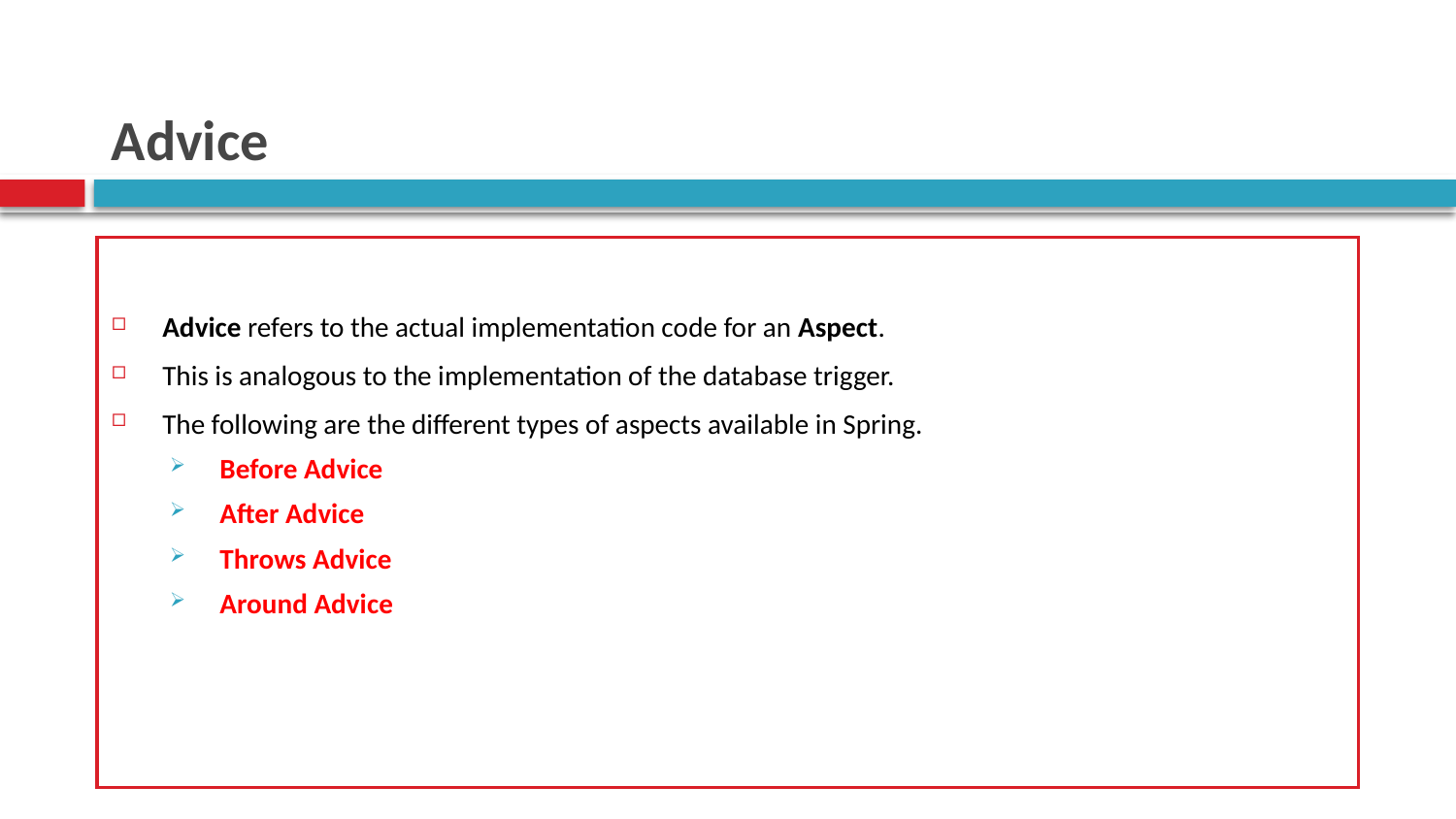

# Advice
Advice refers to the actual implementation code for an Aspect.
This is analogous to the implementation of the database trigger.
The following are the different types of aspects available in Spring.
 Before Advice
 After Advice
 Throws Advice
 Around Advice